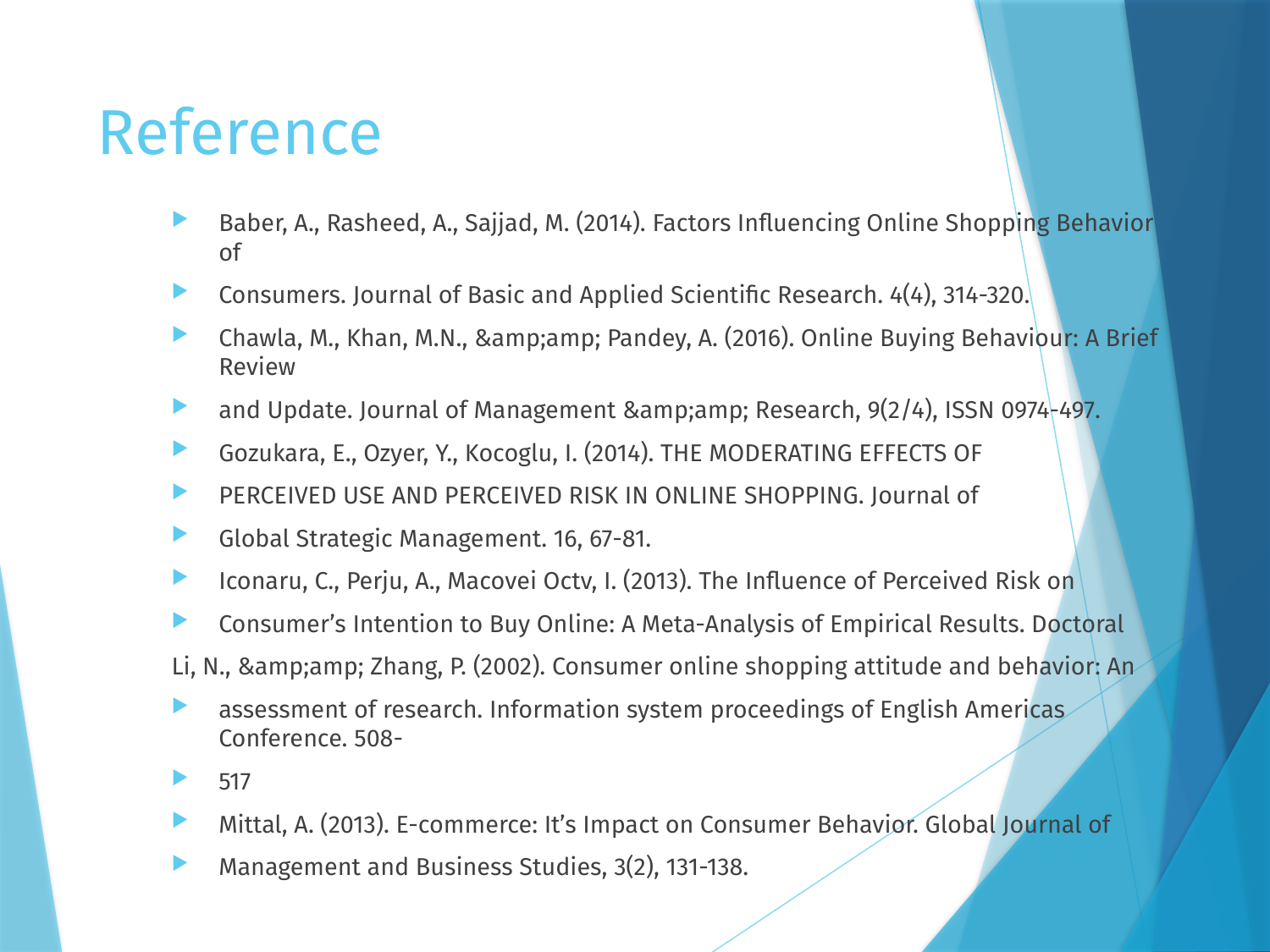

# Reference
Baber, A., Rasheed, A., Sajjad, M. (2014). Factors Influencing Online Shopping Behavior of
Consumers. Journal of Basic and Applied Scientific Research. 4(4), 314-320.
Chawla, M., Khan, M.N., &amp;amp; Pandey, A. (2016). Online Buying Behaviour: A Brief Review
and Update. Journal of Management &amp;amp; Research, 9(2/4), ISSN 0974-497.
Gozukara, E., Ozyer, Y., Kocoglu, I. (2014). THE MODERATING EFFECTS OF
PERCEIVED USE AND PERCEIVED RISK IN ONLINE SHOPPING. Journal of
Global Strategic Management. 16, 67-81.
Iconaru, C., Perju, A., Macovei Octv, I. (2013). The Influence of Perceived Risk on
Consumer’s Intention to Buy Online: A Meta-Analysis of Empirical Results. Doctoral
Li, N., &amp;amp; Zhang, P. (2002). Consumer online shopping attitude and behavior: An
assessment of research. Information system proceedings of English Americas Conference. 508-
517
Mittal, A. (2013). E-commerce: It’s Impact on Consumer Behavior. Global Journal of
Management and Business Studies, 3(2), 131-138.